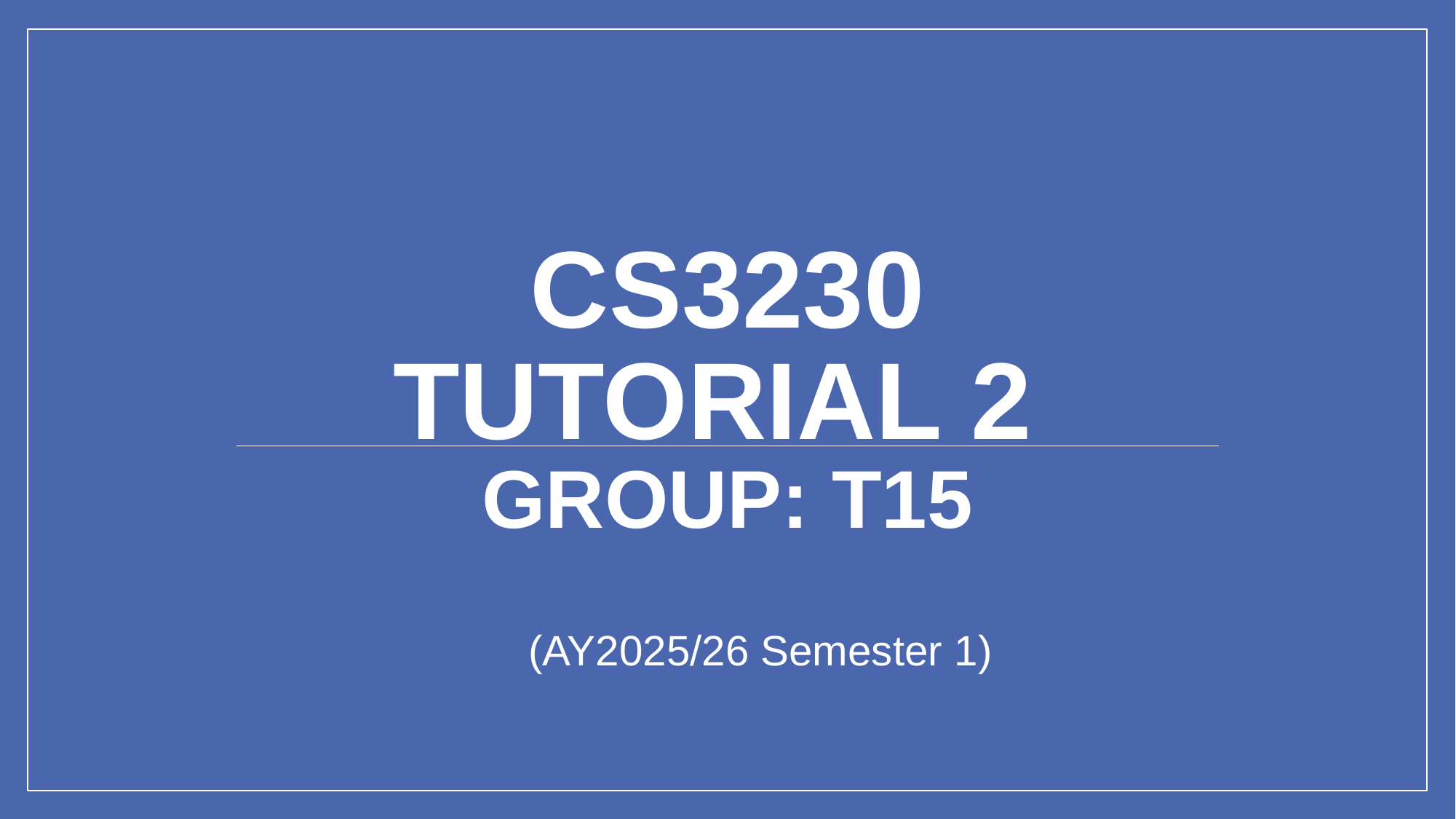

# CS3230 Tutorial 2 Group: T15
(AY2025/26 Semester 1)